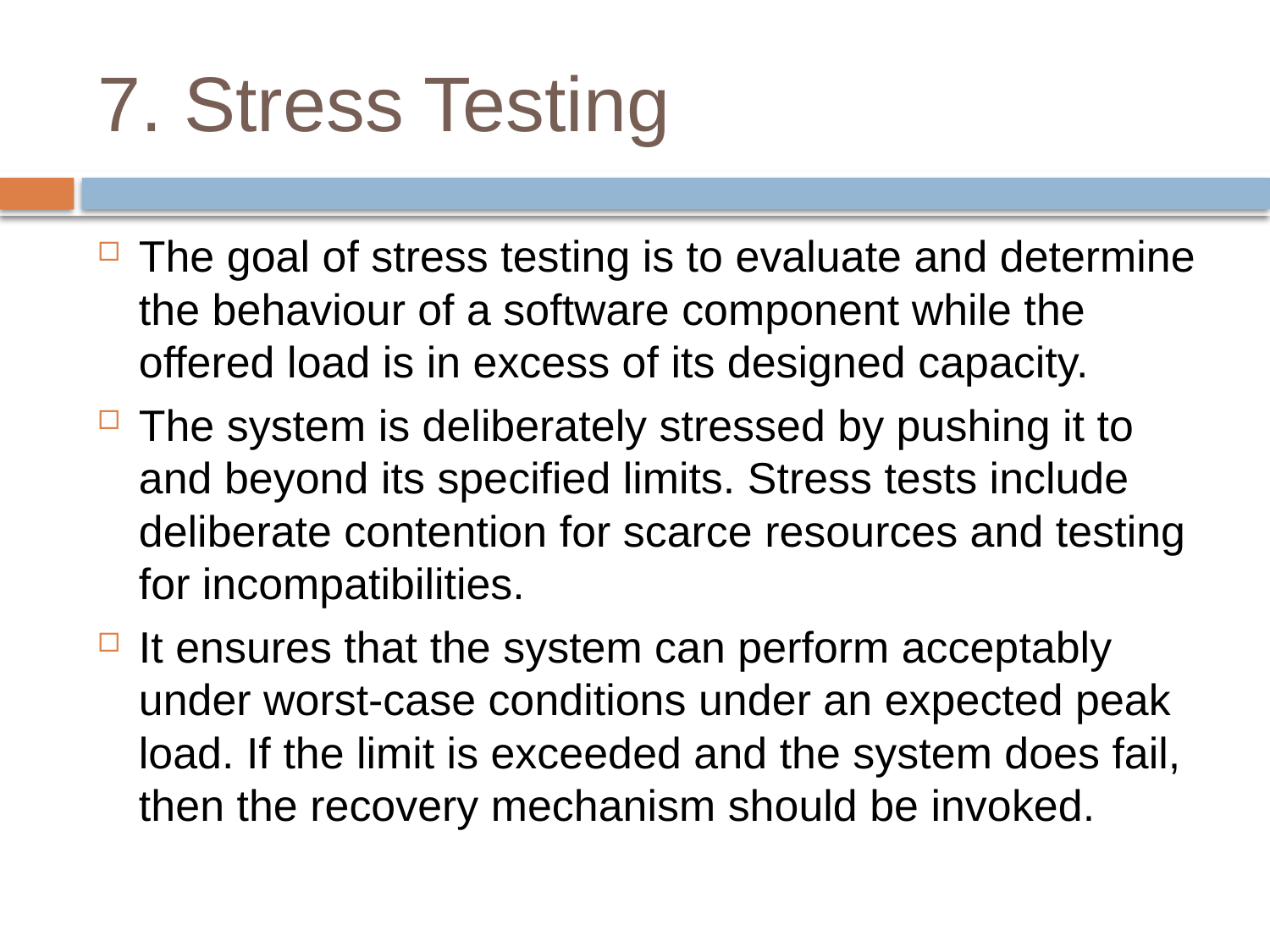

# 7. Stress Testing
The goal of stress testing is to evaluate and determine the behaviour of a software component while the offered load is in excess of its designed capacity.
The system is deliberately stressed by pushing it to and beyond its specified limits. Stress tests include deliberate contention for scarce resources and testing for incompatibilities.
It ensures that the system can perform acceptably under worst-case conditions under an expected peak load. If the limit is exceeded and the system does fail, then the recovery mechanism should be invoked.